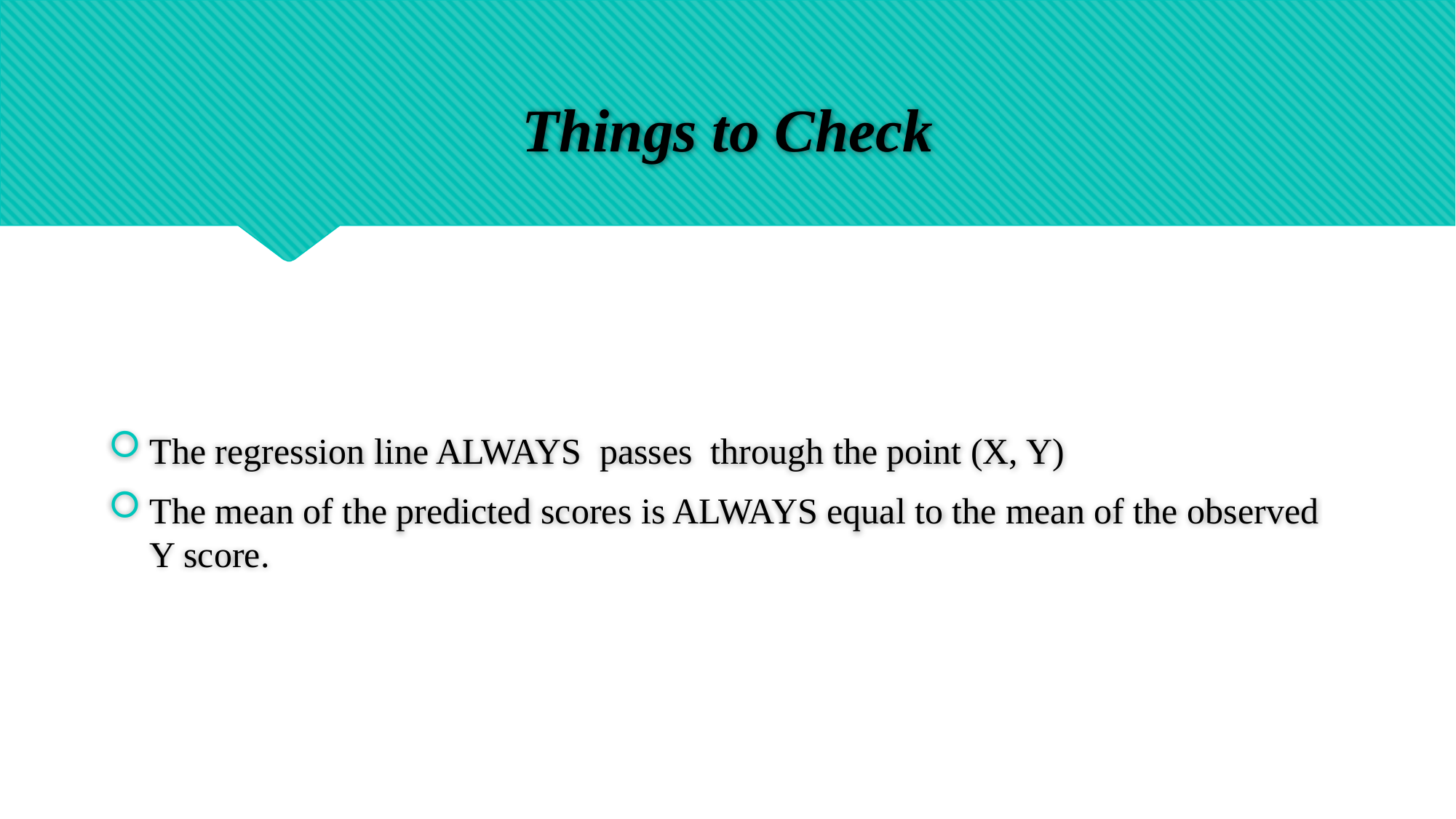

# Things to Check
The regression line ALWAYS  passes  through the point (X, Y)
The mean of the predicted scores is ALWAYS equal to the mean of the observed Y score.